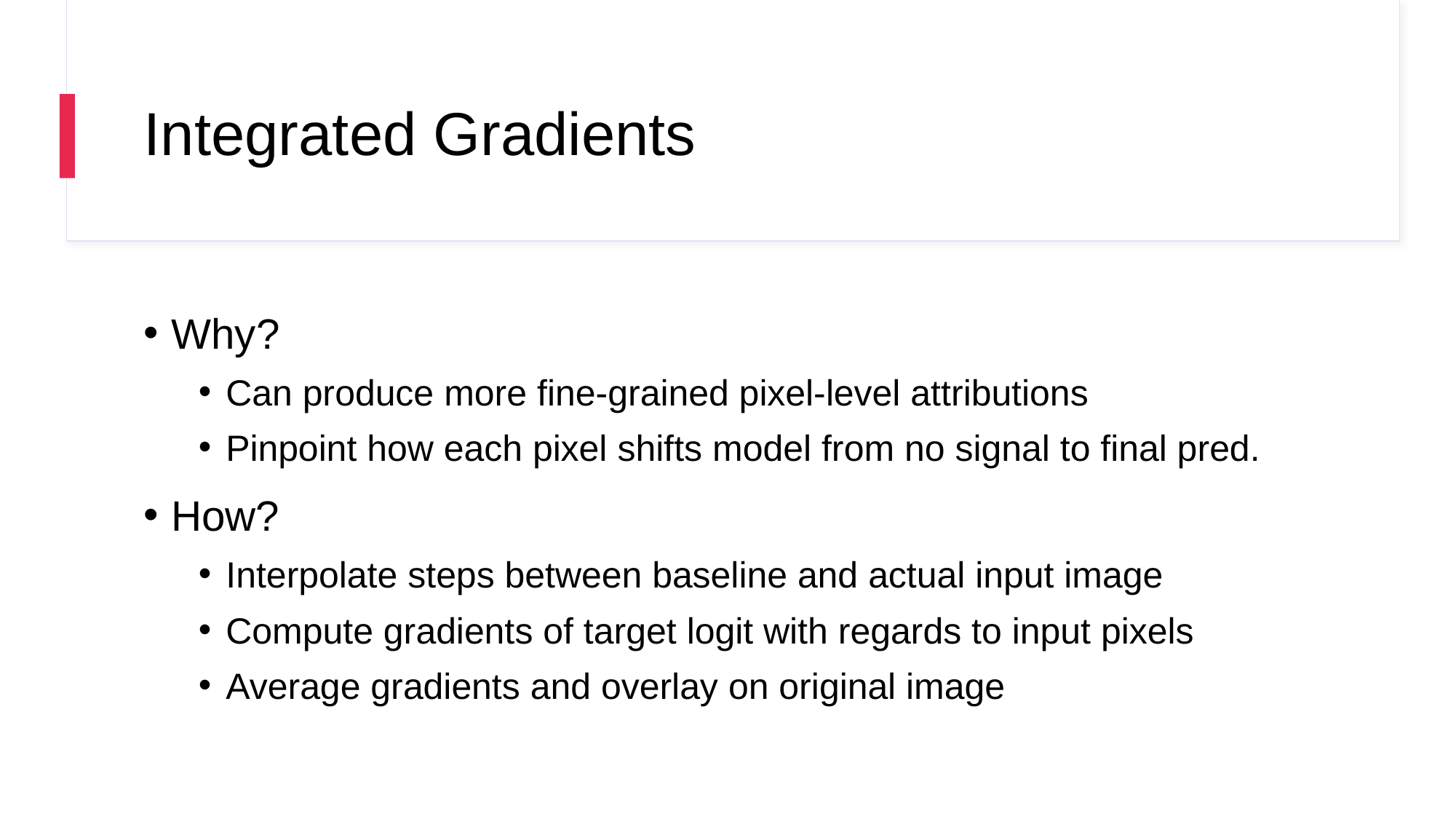

# Integrated Gradients
Why?
Can produce more fine-grained pixel-level attributions
Pinpoint how each pixel shifts model from no signal to final pred.
How?
Interpolate steps between baseline and actual input image
Compute gradients of target logit with regards to input pixels
Average gradients and overlay on original image